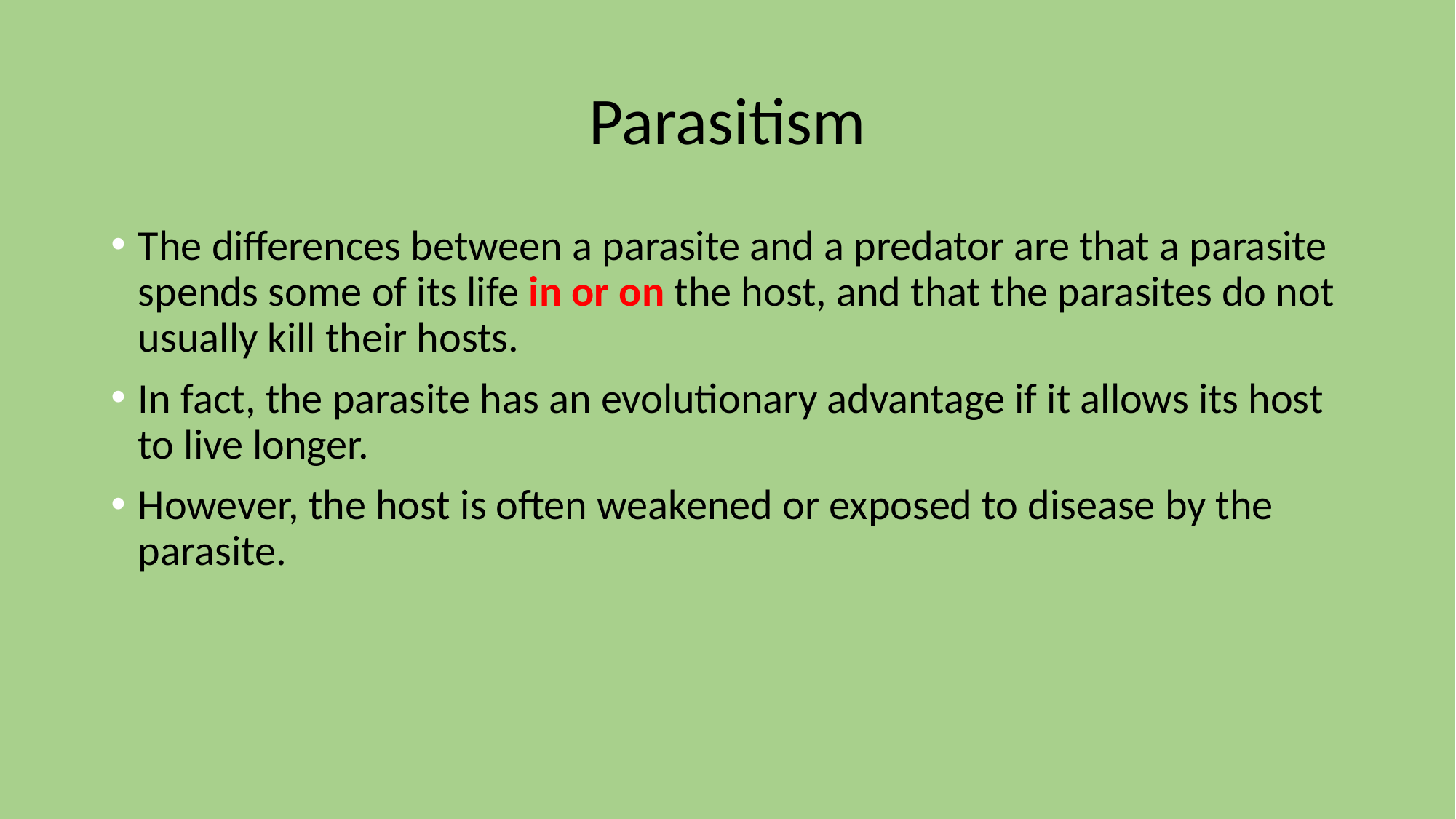

# Parasitism
The differences between a parasite and a predator are that a parasite spends some of its life in or on the host, and that the parasites do not usually kill their hosts.
In fact, the parasite has an evolutionary advantage if it allows its host to live longer.
However, the host is often weakened or exposed to disease by the parasite.